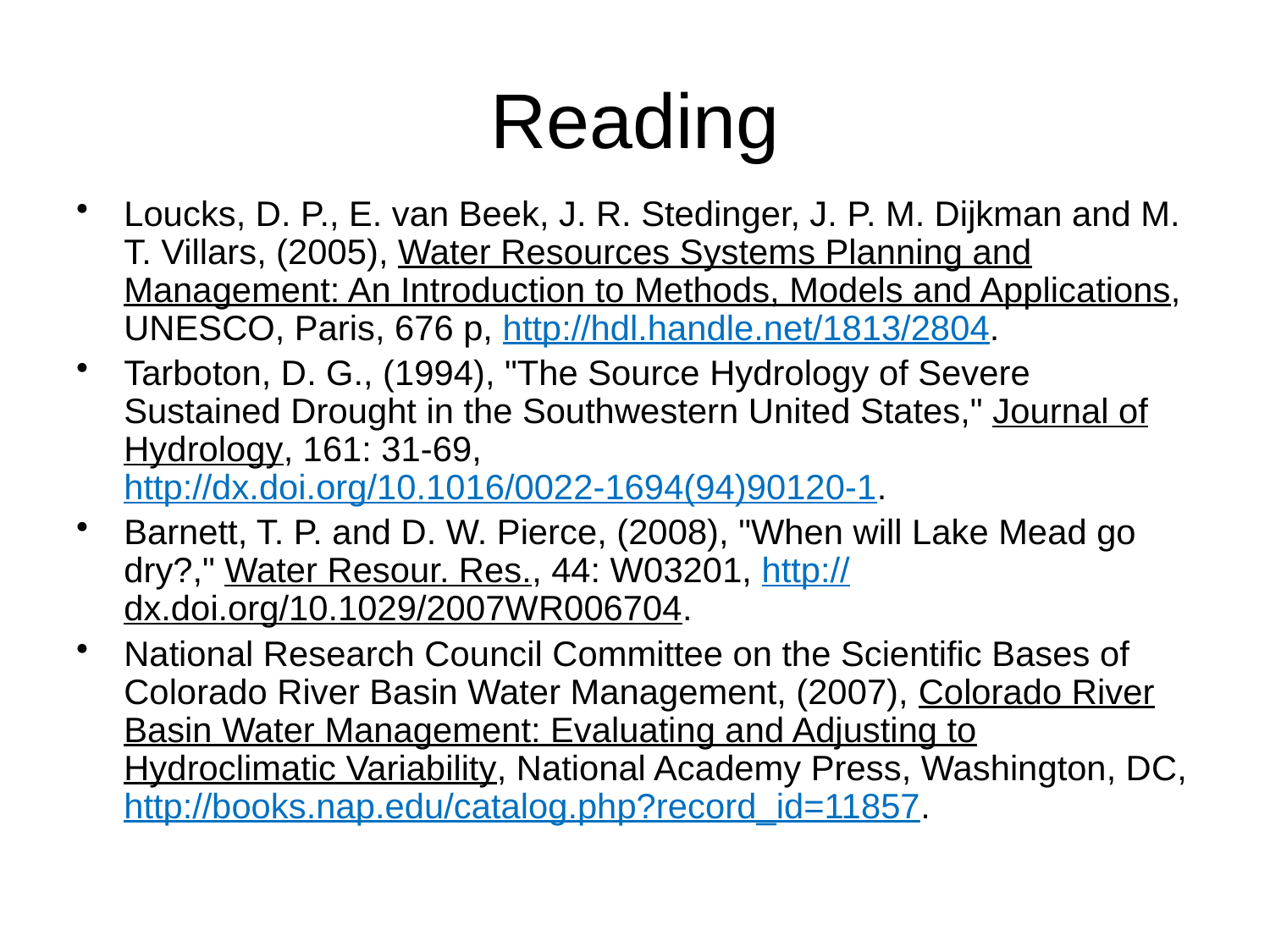

# Reading
Loucks, D. P., E. van Beek, J. R. Stedinger, J. P. M. Dijkman and M. T. Villars, (2005), Water Resources Systems Planning and Management: An Introduction to Methods, Models and Applications, UNESCO, Paris, 676 p, http://hdl.handle.net/1813/2804.
Tarboton, D. G., (1994), "The Source Hydrology of Severe Sustained Drought in the Southwestern United States," Journal of Hydrology, 161: 31-69, http://dx.doi.org/10.1016/0022-1694(94)90120-1.
Barnett, T. P. and D. W. Pierce, (2008), "When will Lake Mead go dry?," Water Resour. Res., 44: W03201, http://dx.doi.org/10.1029/2007WR006704.
National Research Council Committee on the Scientific Bases of Colorado River Basin Water Management, (2007), Colorado River Basin Water Management: Evaluating and Adjusting to Hydroclimatic Variability, National Academy Press, Washington, DC, http://books.nap.edu/catalog.php?record_id=11857.